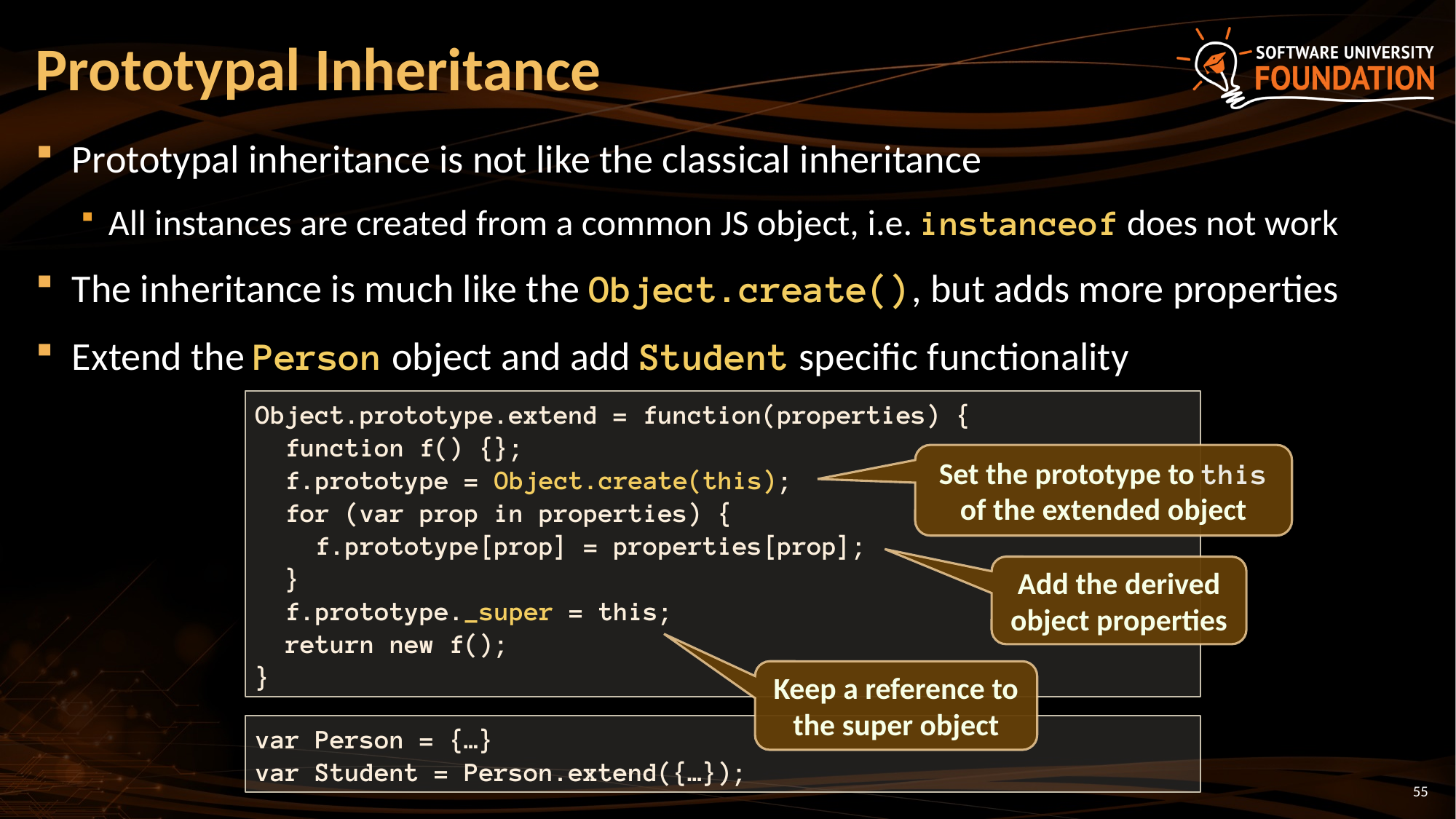

# Prototypal Inheritance
Prototypal inheritance is not like the classical inheritance
All instances are created from a common JS object, i.e. instanceof does not work
The inheritance is much like the Object.create(), but adds more properties
Extend the Person object and add Student specific functionality
Object.prototype.extend = function(properties) {
  function f() {};
  f.prototype = Object.create(this);
  for (var prop in properties) {
    f.prototype[prop] = properties[prop];
  }
  f.prototype._super = this;
  return new f();
}
Set the prototype to this of the extended object
Add the derived object properties
Keep a reference to the super object
var Person = {…}
var Student = Person.extend({…});
55